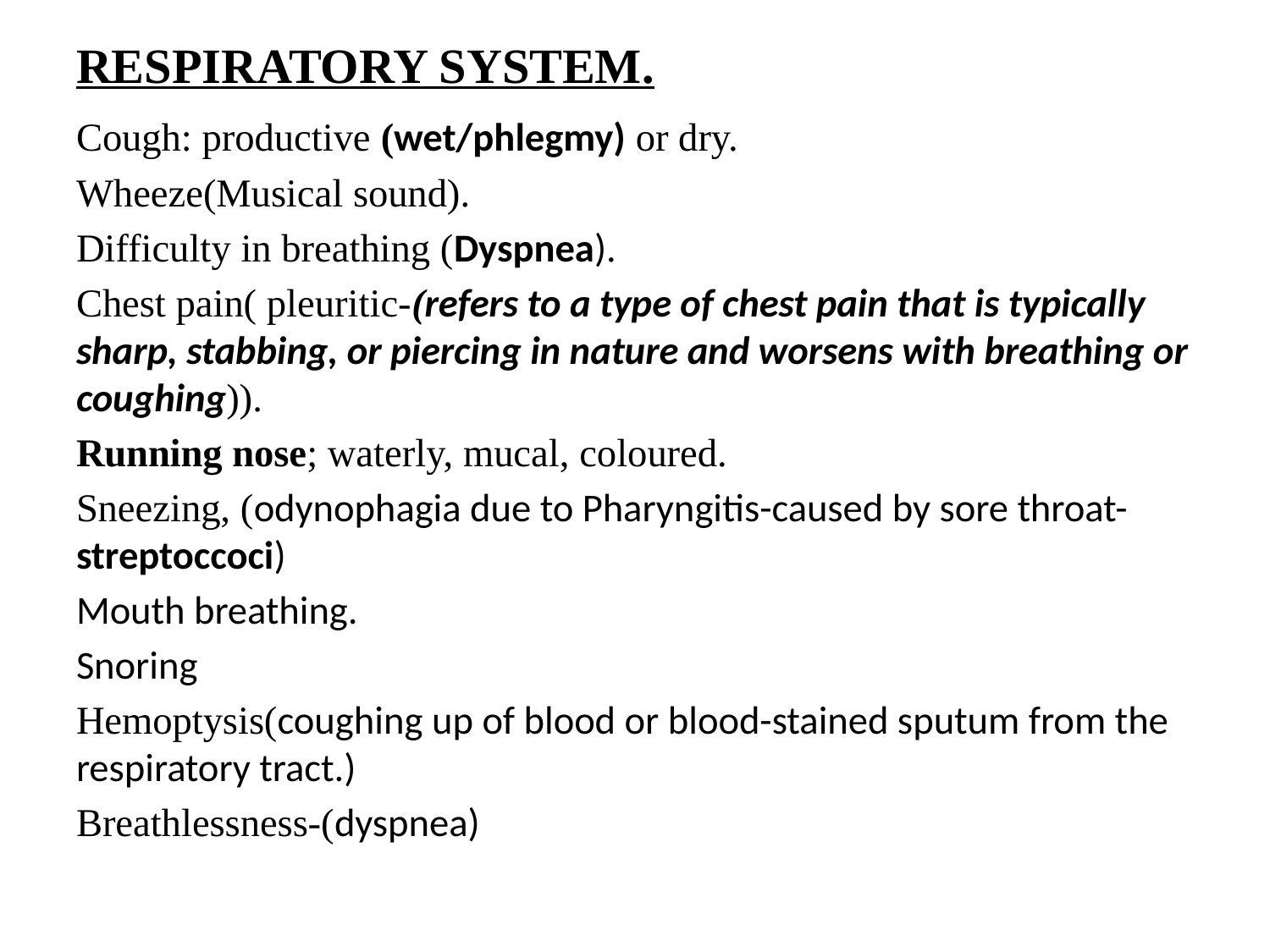

# RESPIRATORY SYSTEM.
Cough: productive (wet/phlegmy) or dry.
Wheeze(Musical sound).
Difficulty in breathing (Dyspnea).
Chest pain( pleuritic-(refers to a type of chest pain that is typically sharp, stabbing, or piercing in nature and worsens with breathing or coughing)).
Running nose; waterly, mucal, coloured.
Sneezing, (odynophagia due to Pharyngitis-caused by sore throat-streptoccoci)
Mouth breathing.
Snoring
Hemoptysis(coughing up of blood or blood-stained sputum from the respiratory tract.)
Breathlessness-(dyspnea)